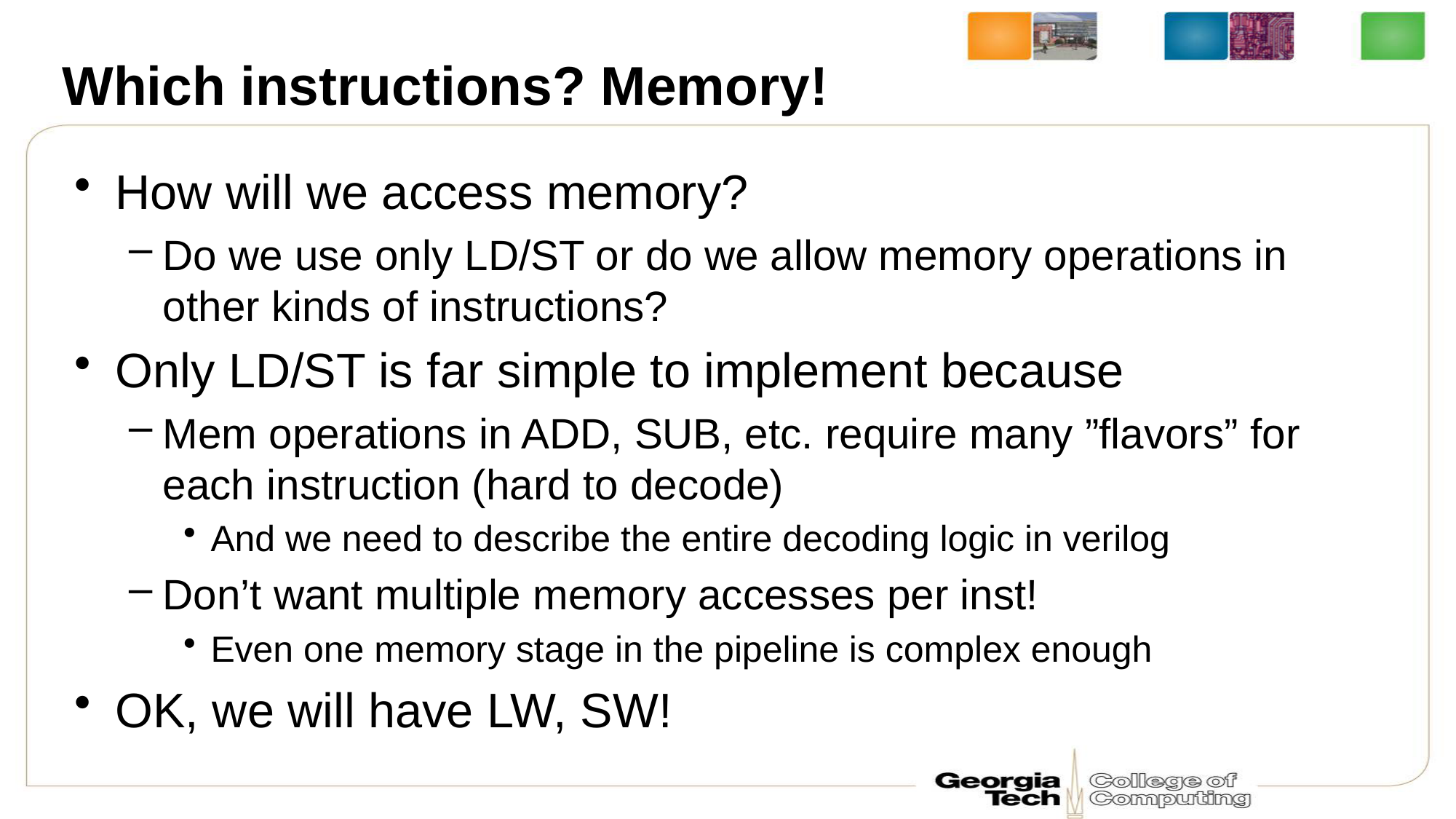

# Which instructions? Memory!
How will we access memory?
Do we use only LD/ST or do we allow memory operations in other kinds of instructions?
Only LD/ST is far simple to implement because
Mem operations in ADD, SUB, etc. require many ”flavors” for each instruction (hard to decode)
And we need to describe the entire decoding logic in verilog
Don’t want multiple memory accesses per inst!
Even one memory stage in the pipeline is complex enough
OK, we will have LW, SW!